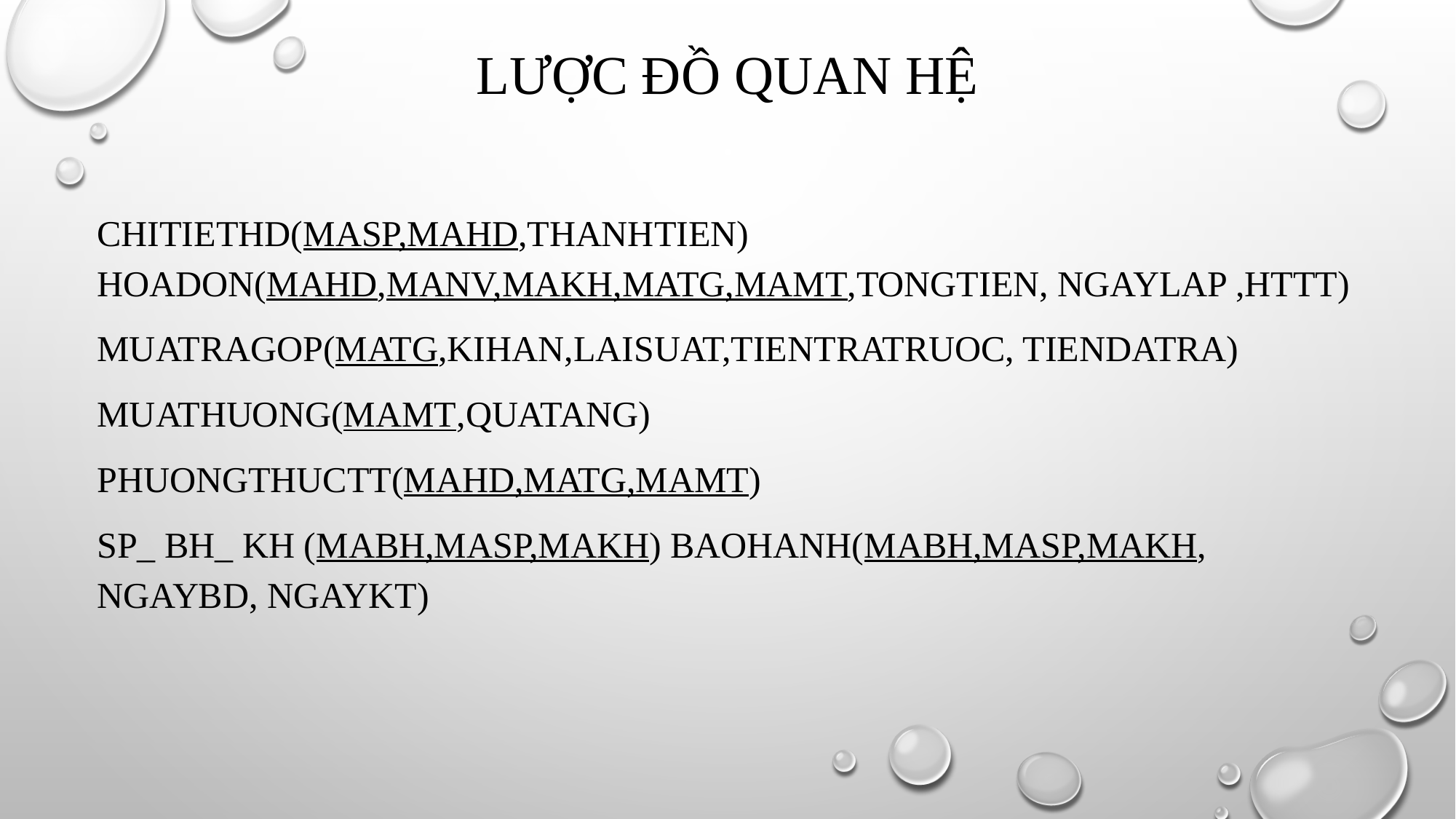

# Lược đồ quan hệ
CHITIETHD(MASP,MAHD,THANHTIEN) HOADON(MAHD,MANV,MAKH,MATG,MAMT,TONGTIEN, NGAYLAP ,HTTT)
MUATRAGOP(MATG,KIHAN,LAISUAT,TIENTRATRUOC, TIENDATRA)
MUATHUONG(MAMT,QUATANG)
PHUONGTHUCTT(MAHD,MATG,MAMT)
SP_ BH_ KH (MABH,MASP,MAKH) BAOHANH(MABH,MASP,MAKH, NGAYBD, NGAYKT)